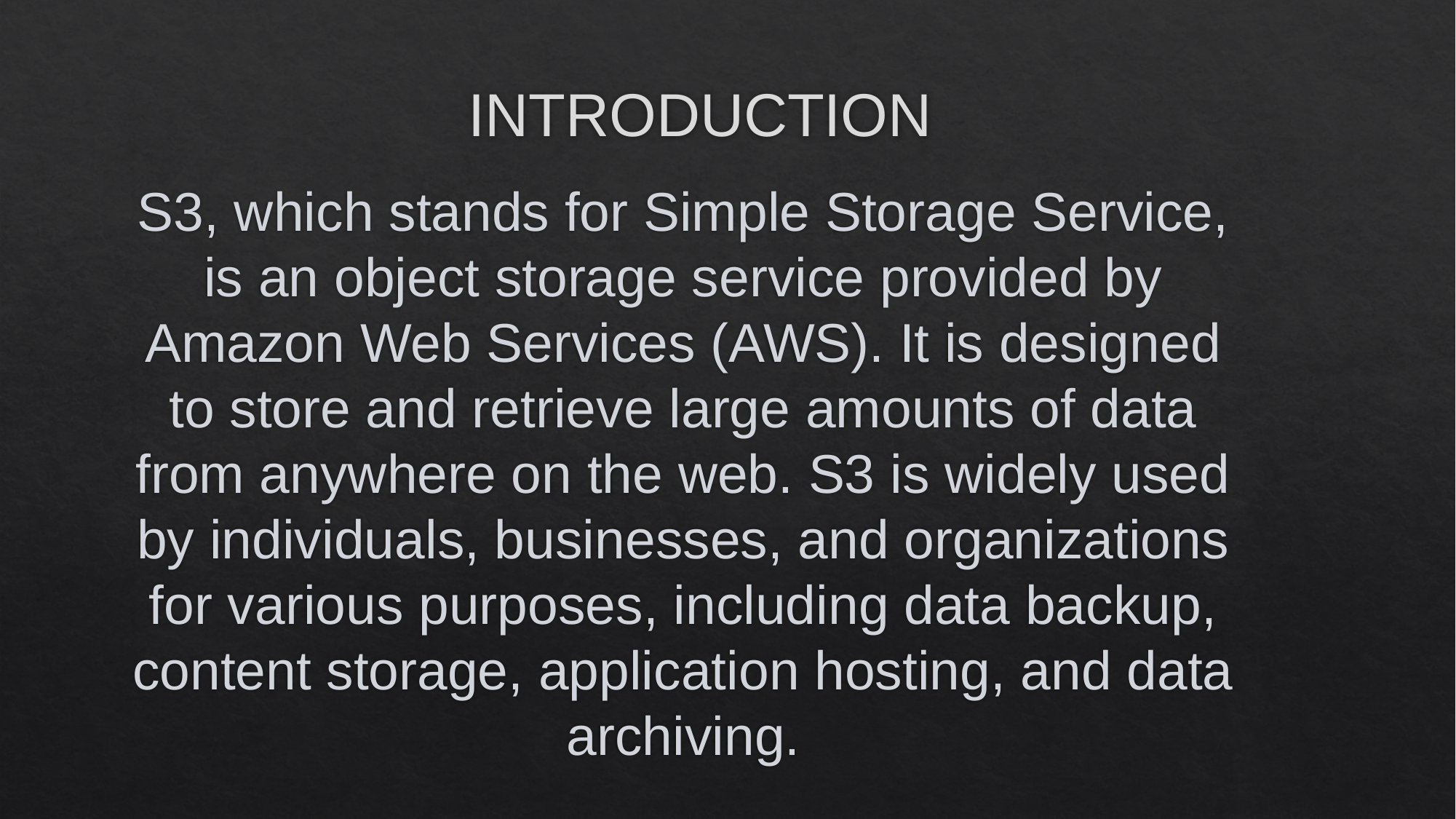

# INTRODUCTION
S3, which stands for Simple Storage Service, is an object storage service provided by Amazon Web Services (AWS). It is designed to store and retrieve large amounts of data from anywhere on the web. S3 is widely used by individuals, businesses, and organizations for various purposes, including data backup, content storage, application hosting, and data archiving.